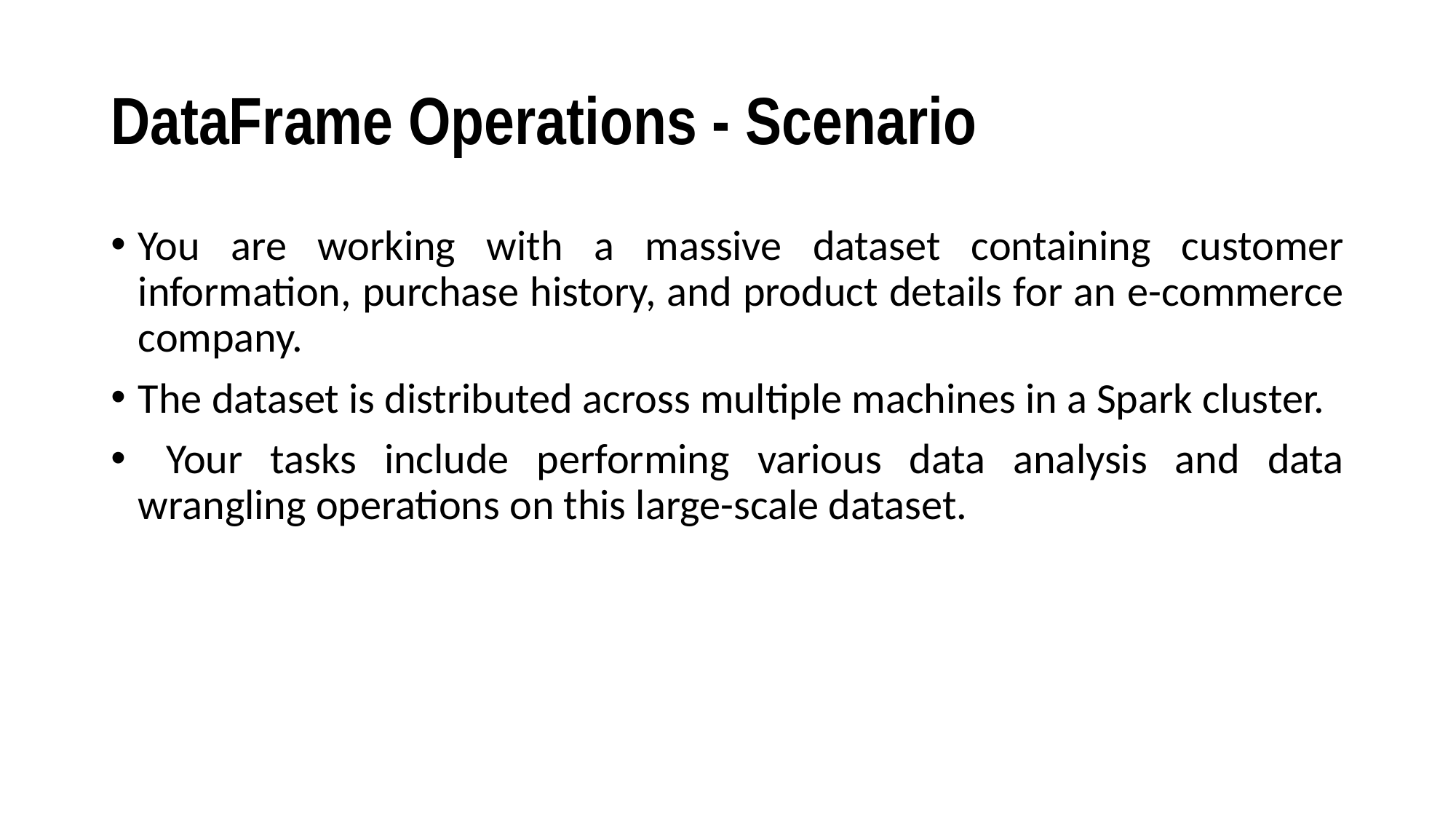

# DataFrame Operations - Scenario
You are working with a massive dataset containing customer information, purchase history, and product details for an e-commerce company.
The dataset is distributed across multiple machines in a Spark cluster.
 Your tasks include performing various data analysis and data wrangling operations on this large-scale dataset.